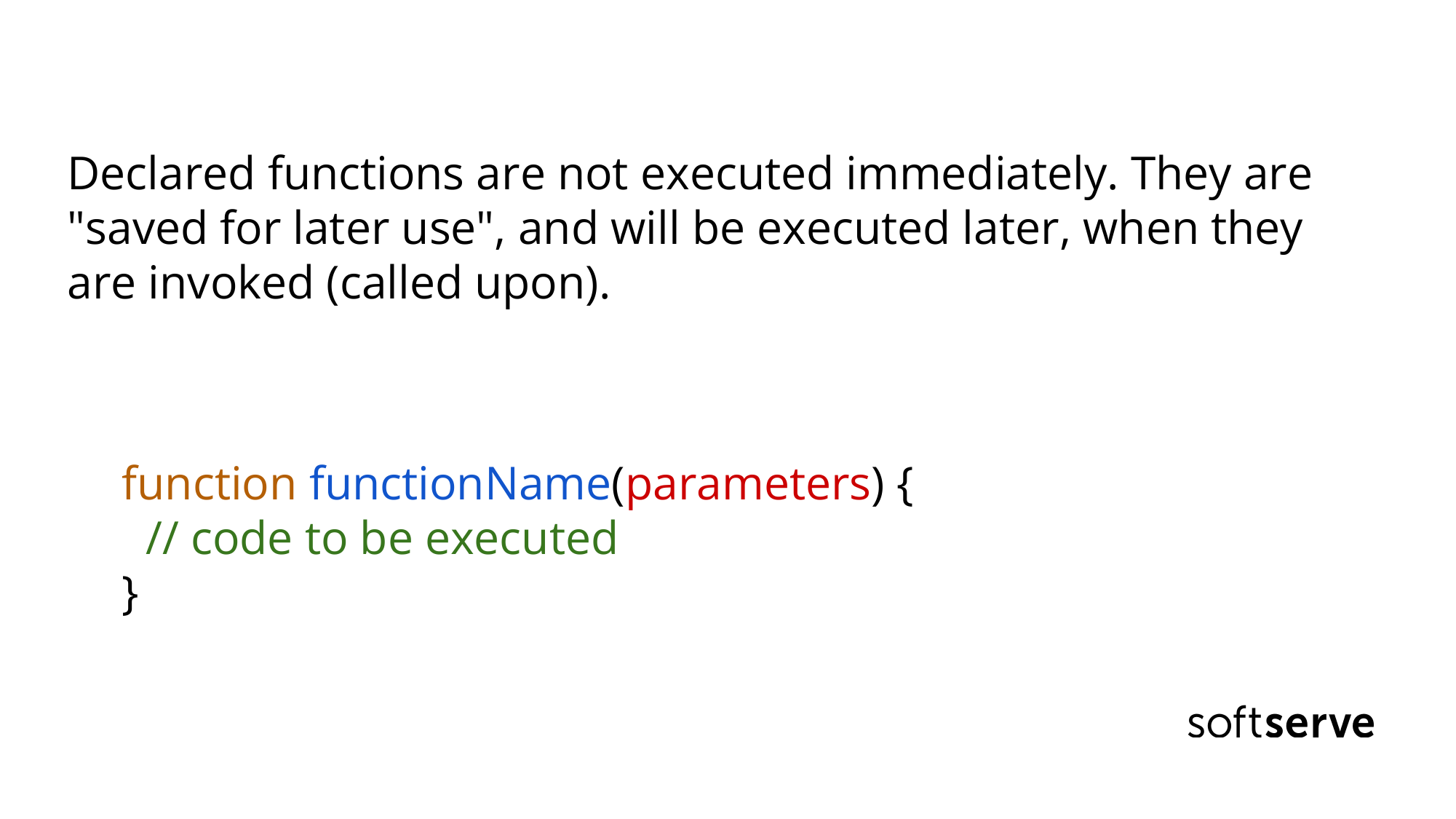

Declared functions are not executed immediately. They are "saved for later use", and will be executed later, when they are invoked (called upon).

function functionName(parameters) {
  // code to be executed
}